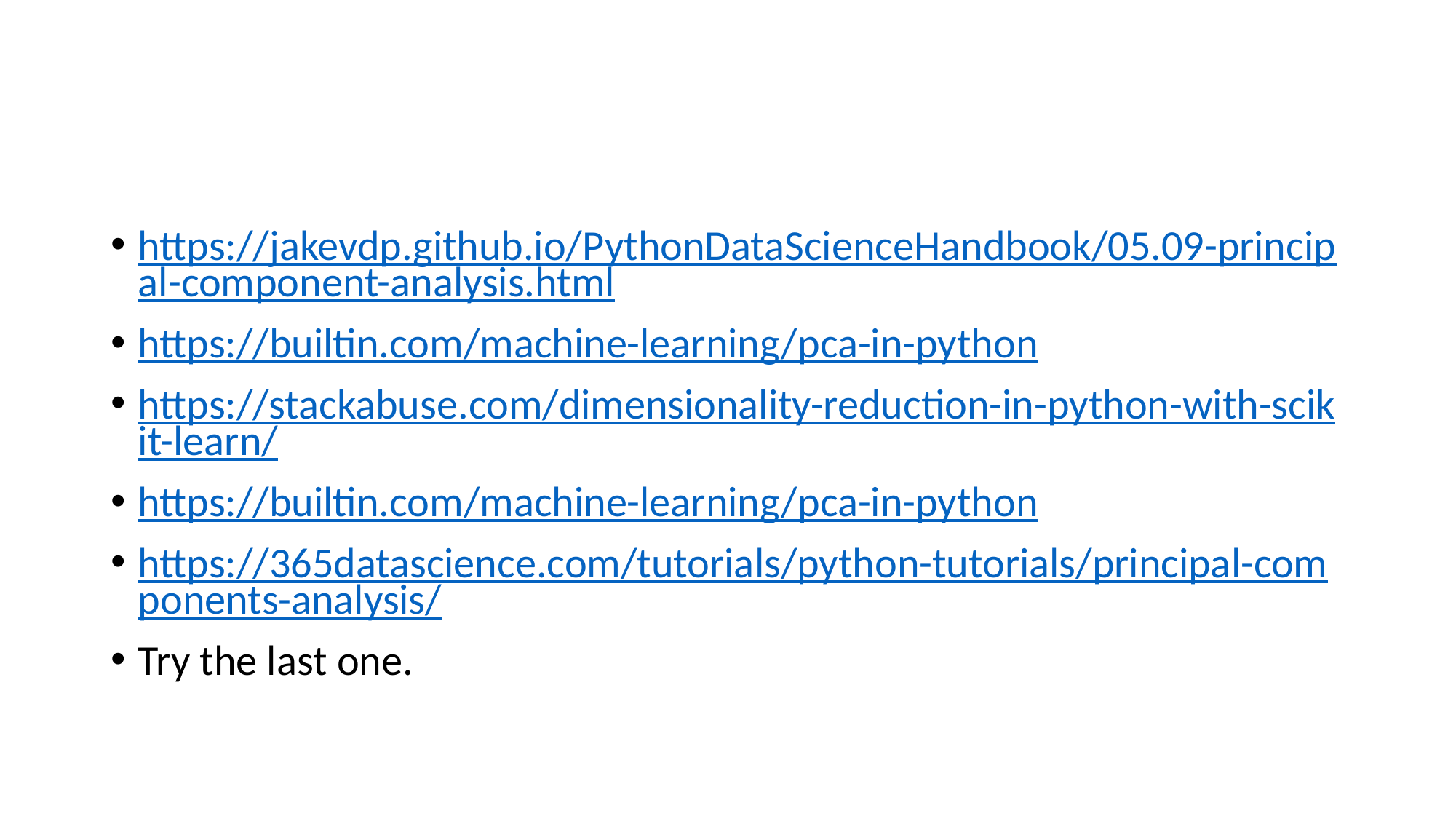

#
https://jakevdp.github.io/PythonDataScienceHandbook/05.09-principal-component-analysis.html
https://builtin.com/machine-learning/pca-in-python
https://stackabuse.com/dimensionality-reduction-in-python-with-scikit-learn/
https://builtin.com/machine-learning/pca-in-python
https://365datascience.com/tutorials/python-tutorials/principal-components-analysis/
Try the last one.